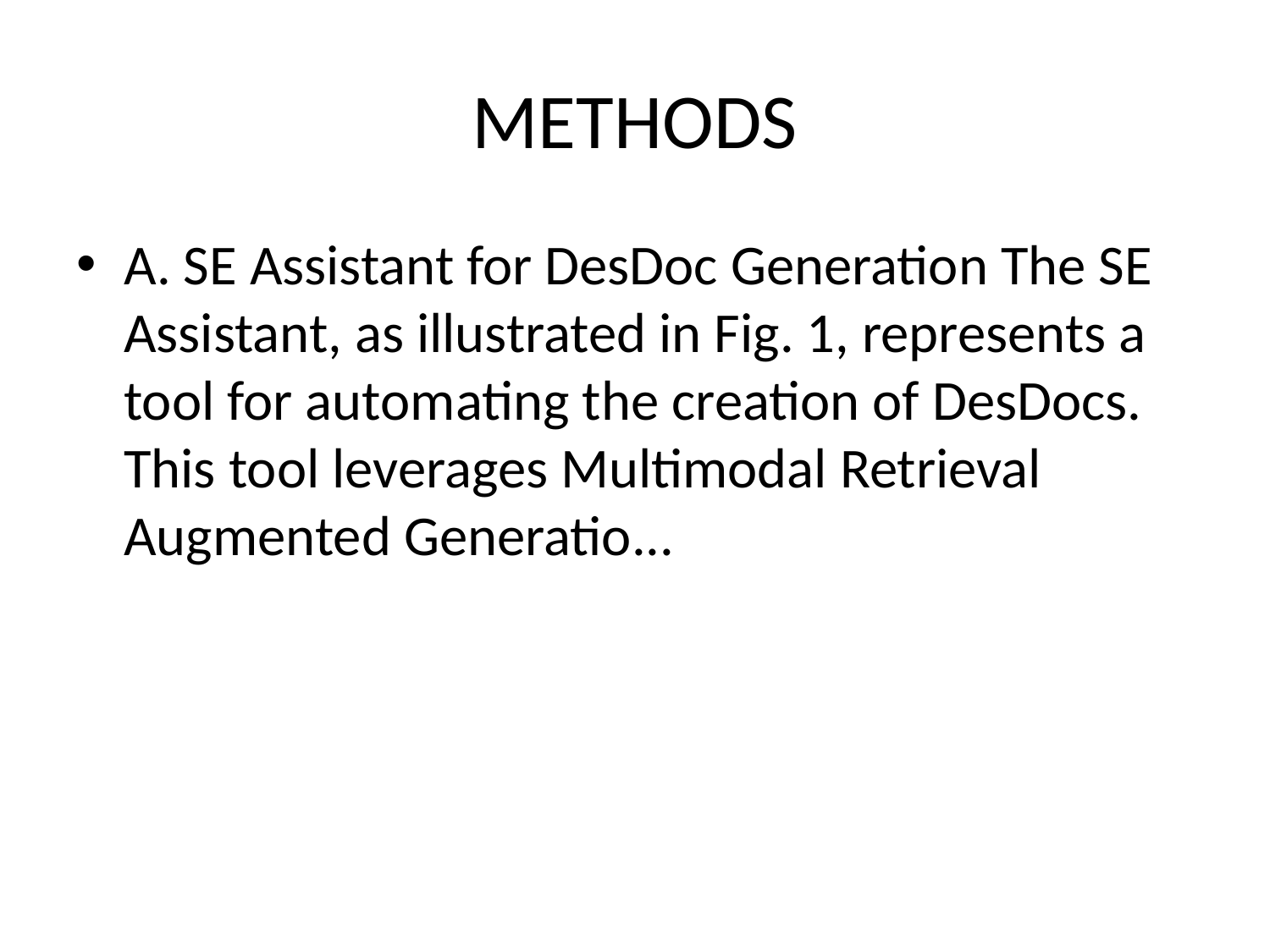

# METHODS
A. SE Assistant for DesDoc Generation The SE Assistant, as illustrated in Fig. 1, represents a tool for automating the creation of DesDocs. This tool leverages Multimodal Retrieval Augmented Generatio...